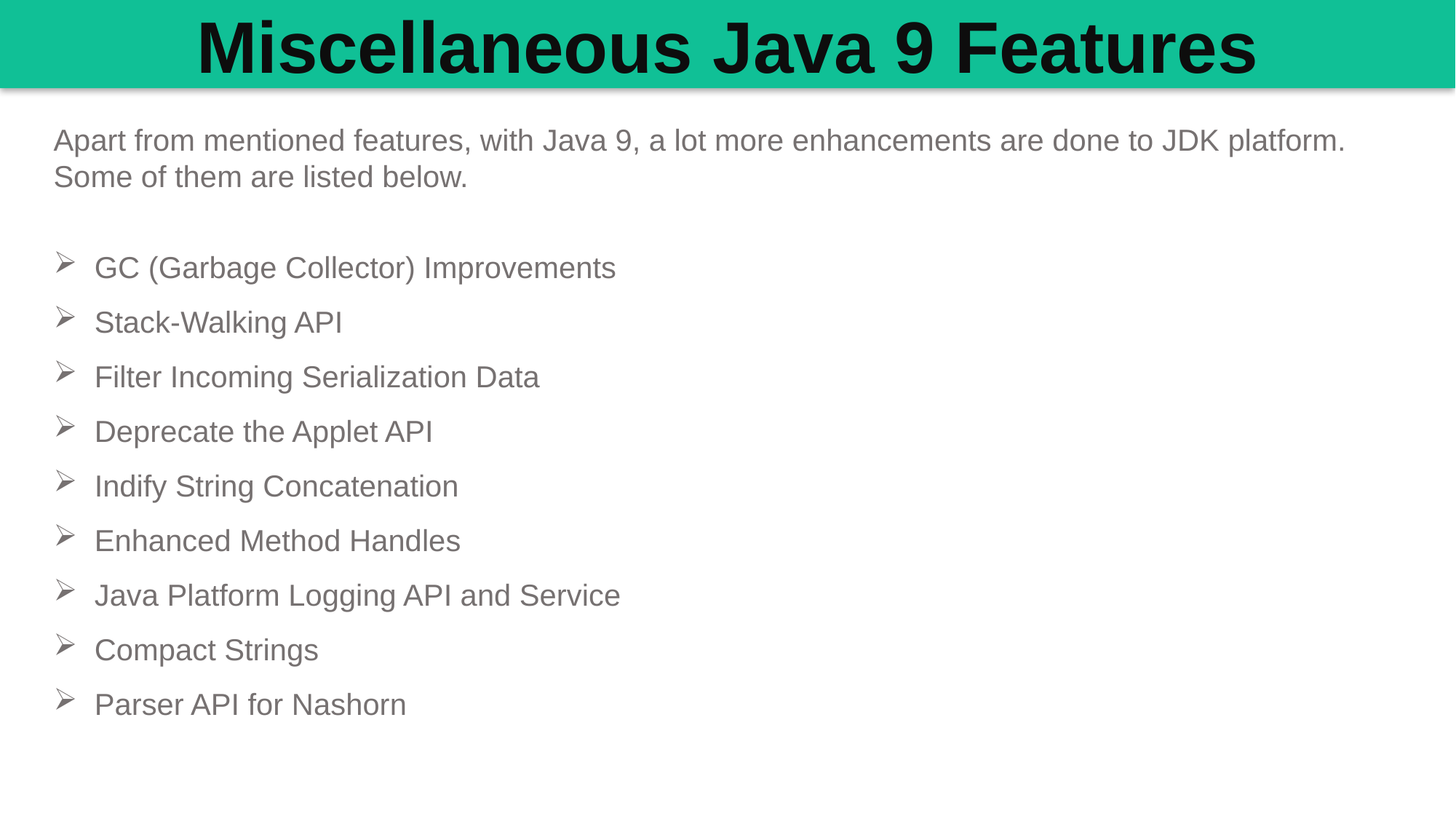

Miscellaneous Java 9 Features
Apart from mentioned features, with Java 9, a lot more enhancements are done to JDK platform. Some of them are listed below.

GC (Garbage Collector) Improvements
Stack-Walking API
Filter Incoming Serialization Data
Deprecate the Applet API
Indify String Concatenation
Enhanced Method Handles
Java Platform Logging API and Service
Compact Strings
Parser API for Nashorn